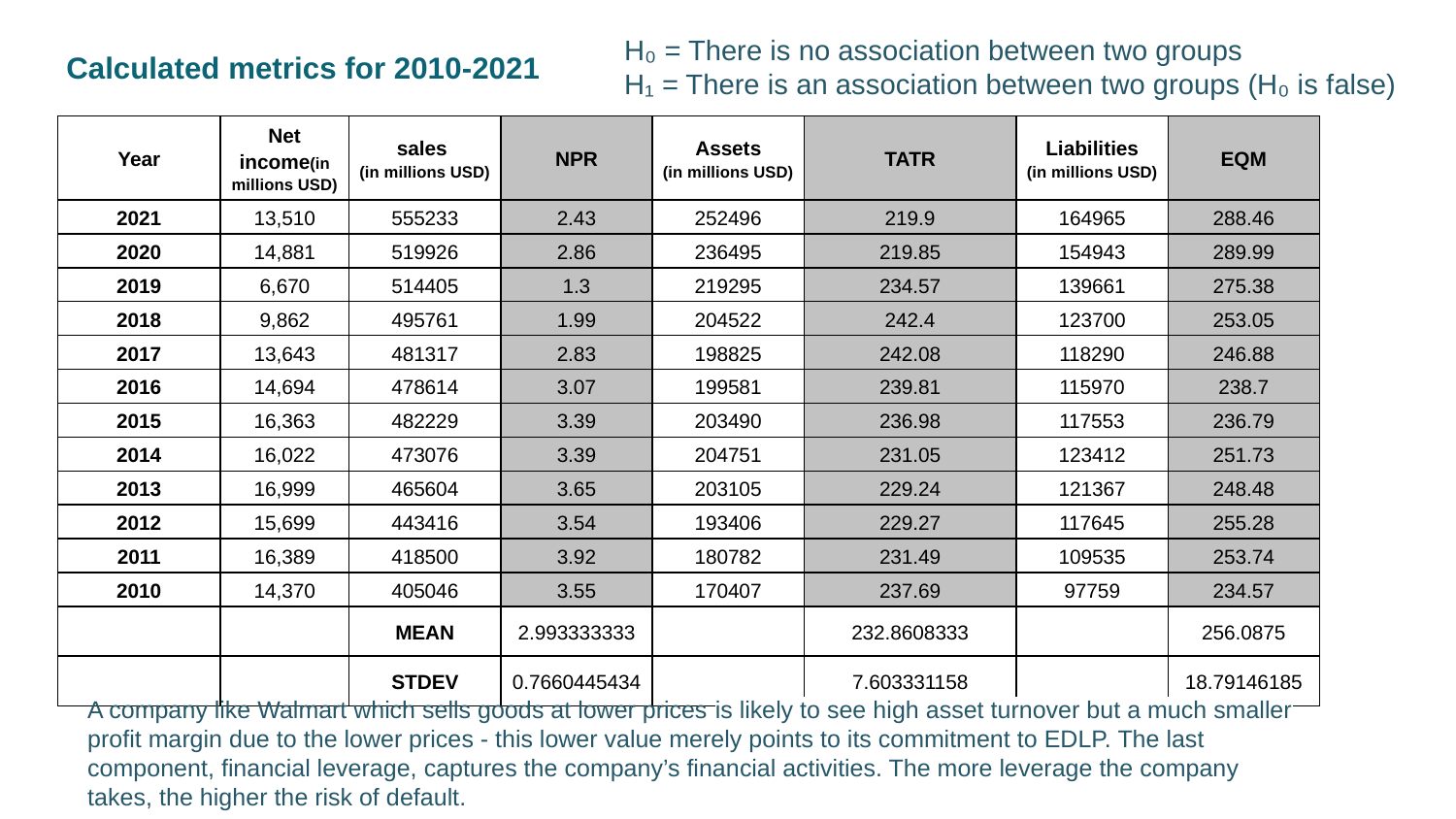

H₀ = There is no association between two groups
H₁ = There is an association between two groups (H₀ is false)
Calculated metrics for 2010-2021
| Year | Net income(in millions USD) | sales (in millions USD) | NPR | Assets (in millions USD) | TATR | Liabilities (in millions USD) | EQM |
| --- | --- | --- | --- | --- | --- | --- | --- |
| 2021 | 13,510 | 555233 | 2.43 | 252496 | 219.9 | 164965 | 288.46 |
| 2020 | 14,881 | 519926 | 2.86 | 236495 | 219.85 | 154943 | 289.99 |
| 2019 | 6,670 | 514405 | 1.3 | 219295 | 234.57 | 139661 | 275.38 |
| 2018 | 9,862 | 495761 | 1.99 | 204522 | 242.4 | 123700 | 253.05 |
| 2017 | 13,643 | 481317 | 2.83 | 198825 | 242.08 | 118290 | 246.88 |
| 2016 | 14,694 | 478614 | 3.07 | 199581 | 239.81 | 115970 | 238.7 |
| 2015 | 16,363 | 482229 | 3.39 | 203490 | 236.98 | 117553 | 236.79 |
| 2014 | 16,022 | 473076 | 3.39 | 204751 | 231.05 | 123412 | 251.73 |
| 2013 | 16,999 | 465604 | 3.65 | 203105 | 229.24 | 121367 | 248.48 |
| 2012 | 15,699 | 443416 | 3.54 | 193406 | 229.27 | 117645 | 255.28 |
| 2011 | 16,389 | 418500 | 3.92 | 180782 | 231.49 | 109535 | 253.74 |
| 2010 | 14,370 | 405046 | 3.55 | 170407 | 237.69 | 97759 | 234.57 |
|  |  | MEAN | 2.993333333 |  | 232.8608333 |  | 256.0875 |
|  |  | STDEV | 0.7660445434 |  | 7.603331158 |  | 18.79146185 |
A company like Walmart which sells goods at lower prices is likely to see high asset turnover but a much smaller profit margin due to the lower prices - this lower value merely points to its commitment to EDLP. The last component, financial leverage, captures the company’s financial activities. The more leverage the company takes, the higher the risk of default.